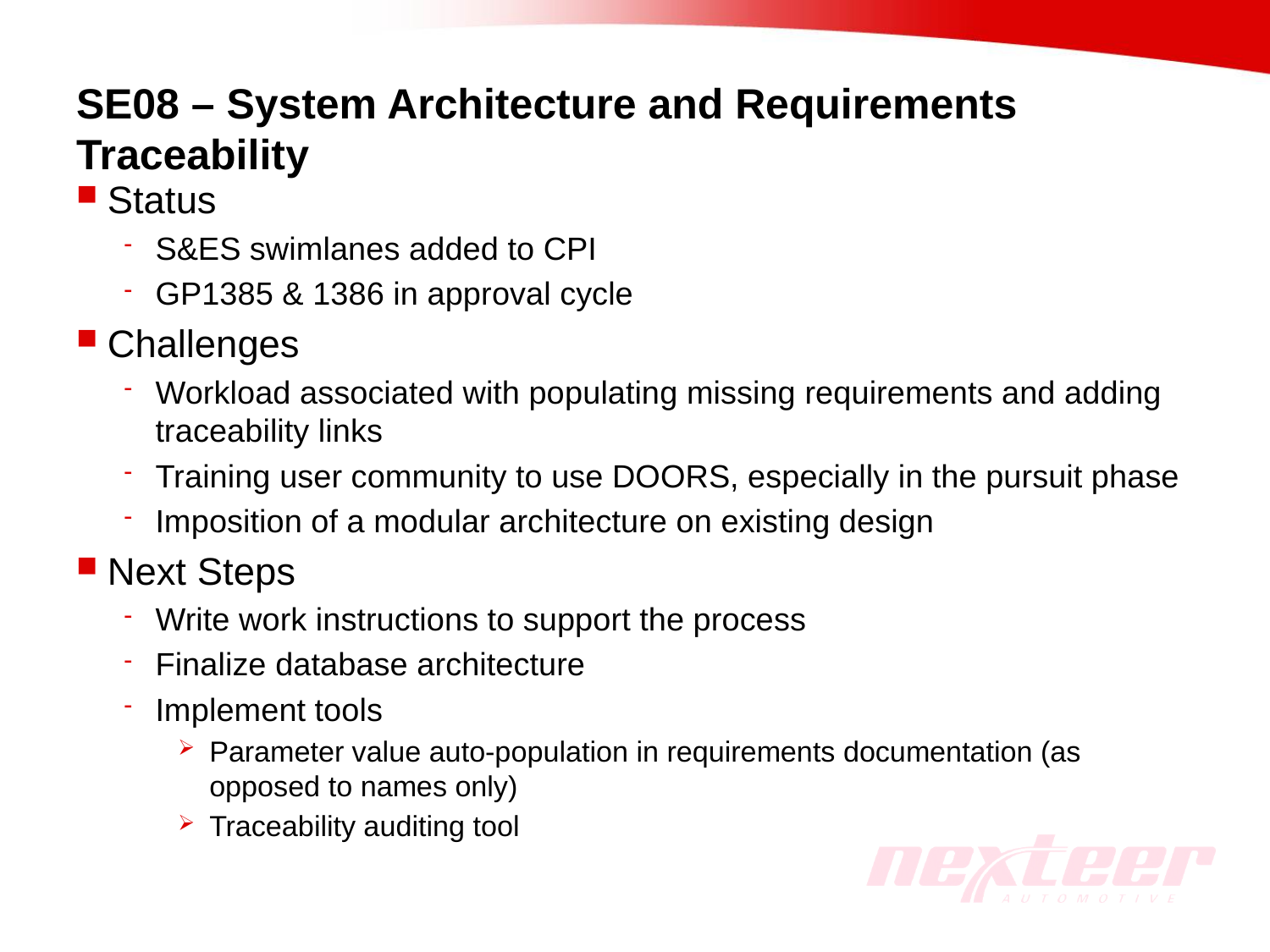

# SE08 – System Architecture and Requirements Traceability
Status
S&ES swimlanes added to CPI
GP1385 & 1386 in approval cycle
Challenges
Workload associated with populating missing requirements and adding traceability links
Training user community to use DOORS, especially in the pursuit phase
Imposition of a modular architecture on existing design
Next Steps
Write work instructions to support the process
Finalize database architecture
Implement tools
Parameter value auto-population in requirements documentation (as opposed to names only)
Traceability auditing tool